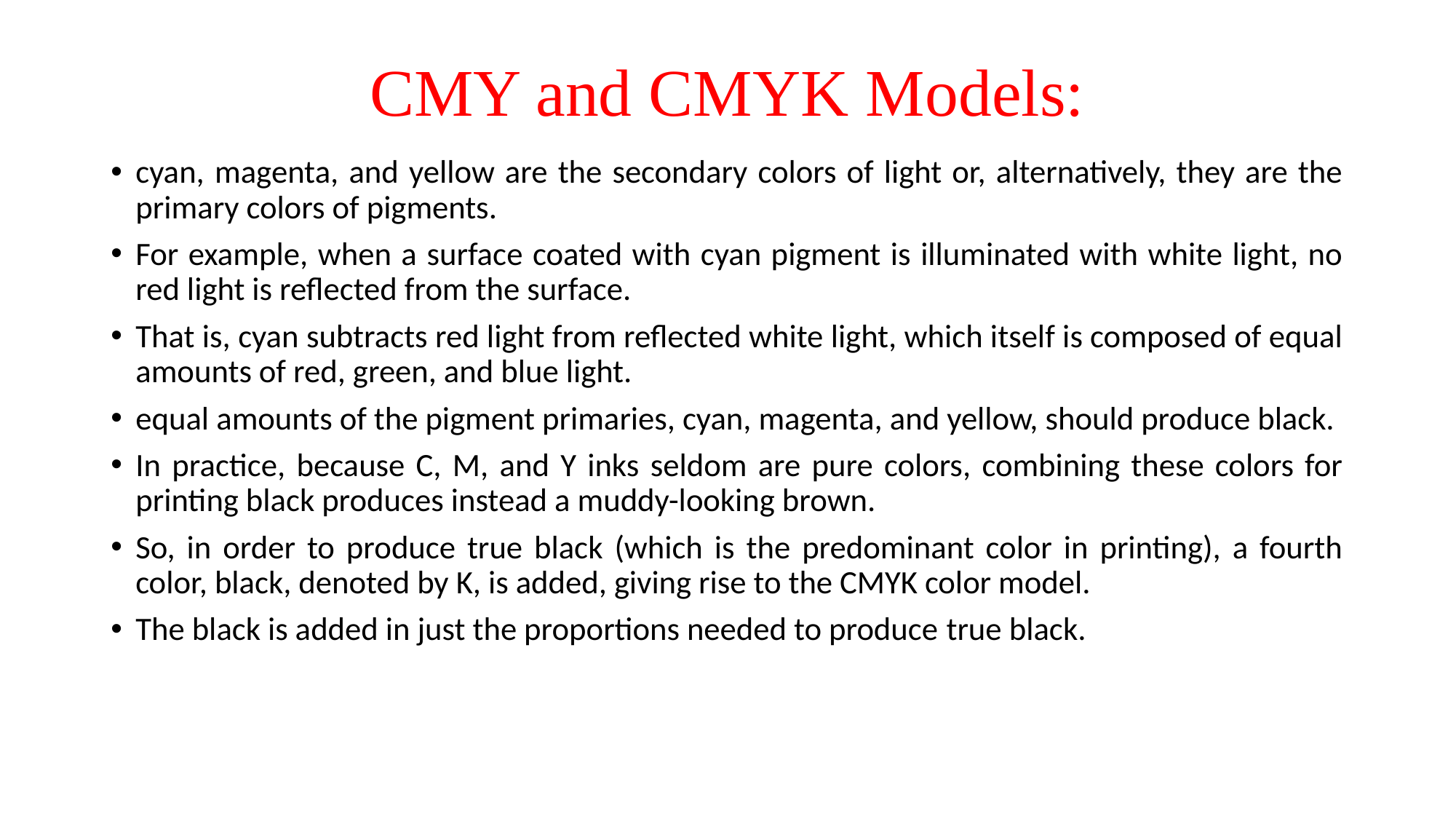

# CMY and CMYK Models:
cyan, magenta, and yellow are the secondary colors of light or, alternatively, they are the primary colors of pigments.
For example, when a surface coated with cyan pigment is illuminated with white light, no red light is reflected from the surface.
That is, cyan subtracts red light from reflected white light, which itself is composed of equal amounts of red, green, and blue light.
equal amounts of the pigment primaries, cyan, magenta, and yellow, should produce black.
In practice, because C, M, and Y inks seldom are pure colors, combining these colors for printing black produces instead a muddy-looking brown.
So, in order to produce true black (which is the predominant color in printing), a fourth color, black, denoted by K, is added, giving rise to the CMYK color model.
The black is added in just the proportions needed to produce true black.